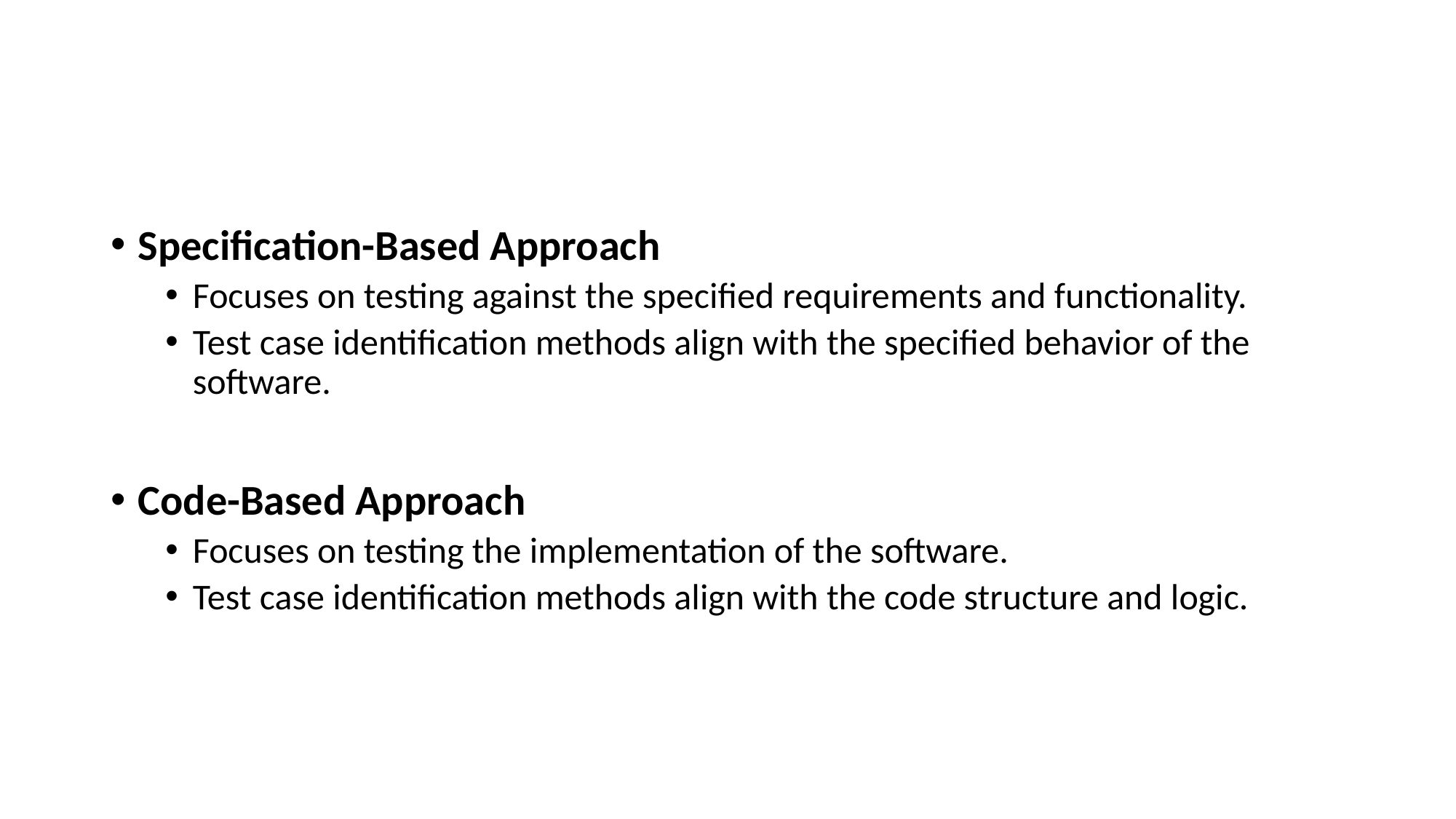

#
Specification-Based Approach
Focuses on testing against the specified requirements and functionality.
Test case identification methods align with the specified behavior of the software.

Code-Based Approach
Focuses on testing the implementation of the software.
Test case identification methods align with the code structure and logic.